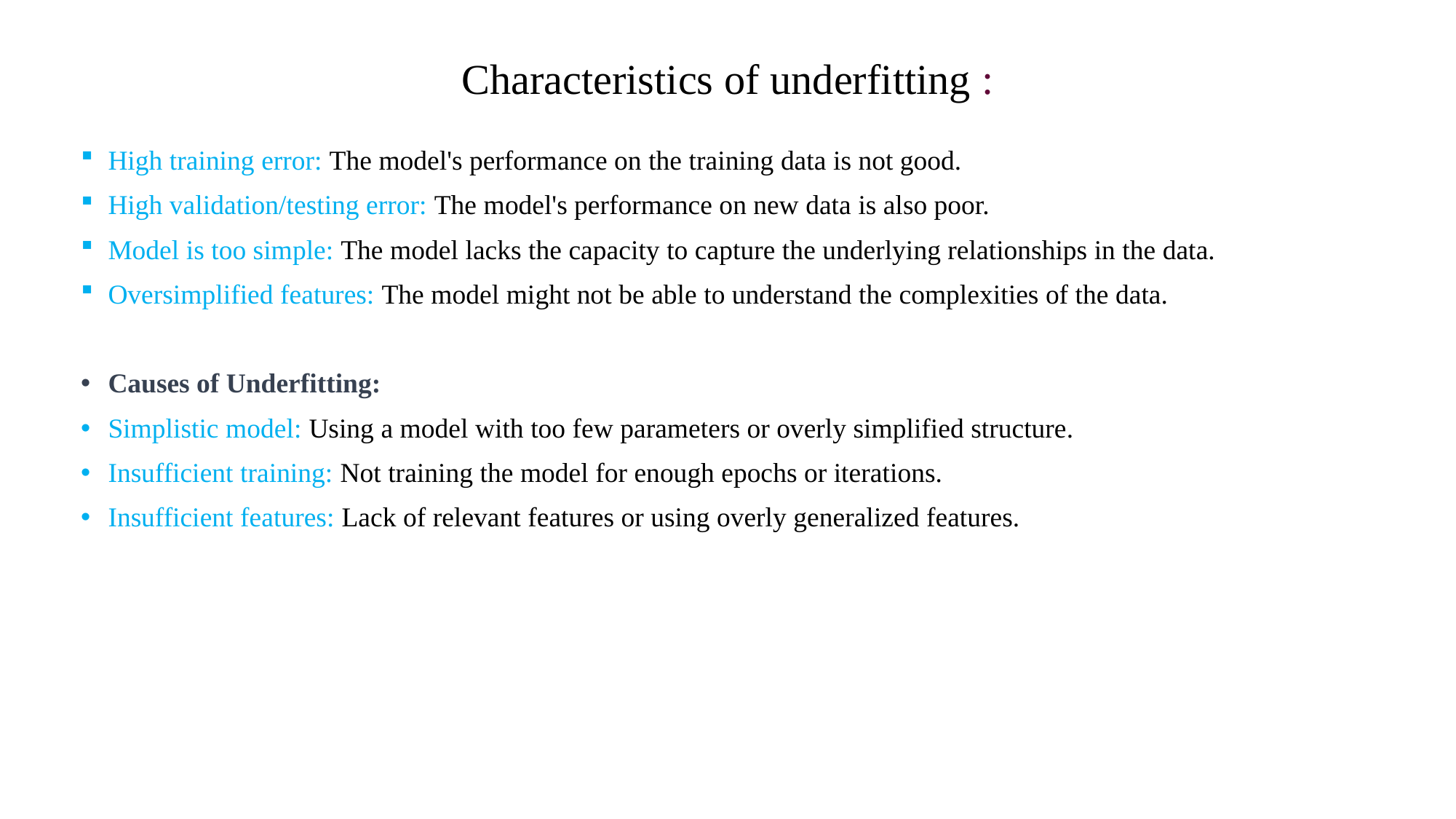

# Characteristics of underfitting :
High training error: The model's performance on the training data is not good.
High validation/testing error: The model's performance on new data is also poor.
Model is too simple: The model lacks the capacity to capture the underlying relationships in the data.
Oversimplified features: The model might not be able to understand the complexities of the data.

Causes of Underfitting:
Simplistic model: Using a model with too few parameters or overly simplified structure.
Insufficient training: Not training the model for enough epochs or iterations.
Insufficient features: Lack of relevant features or using overly generalized features.